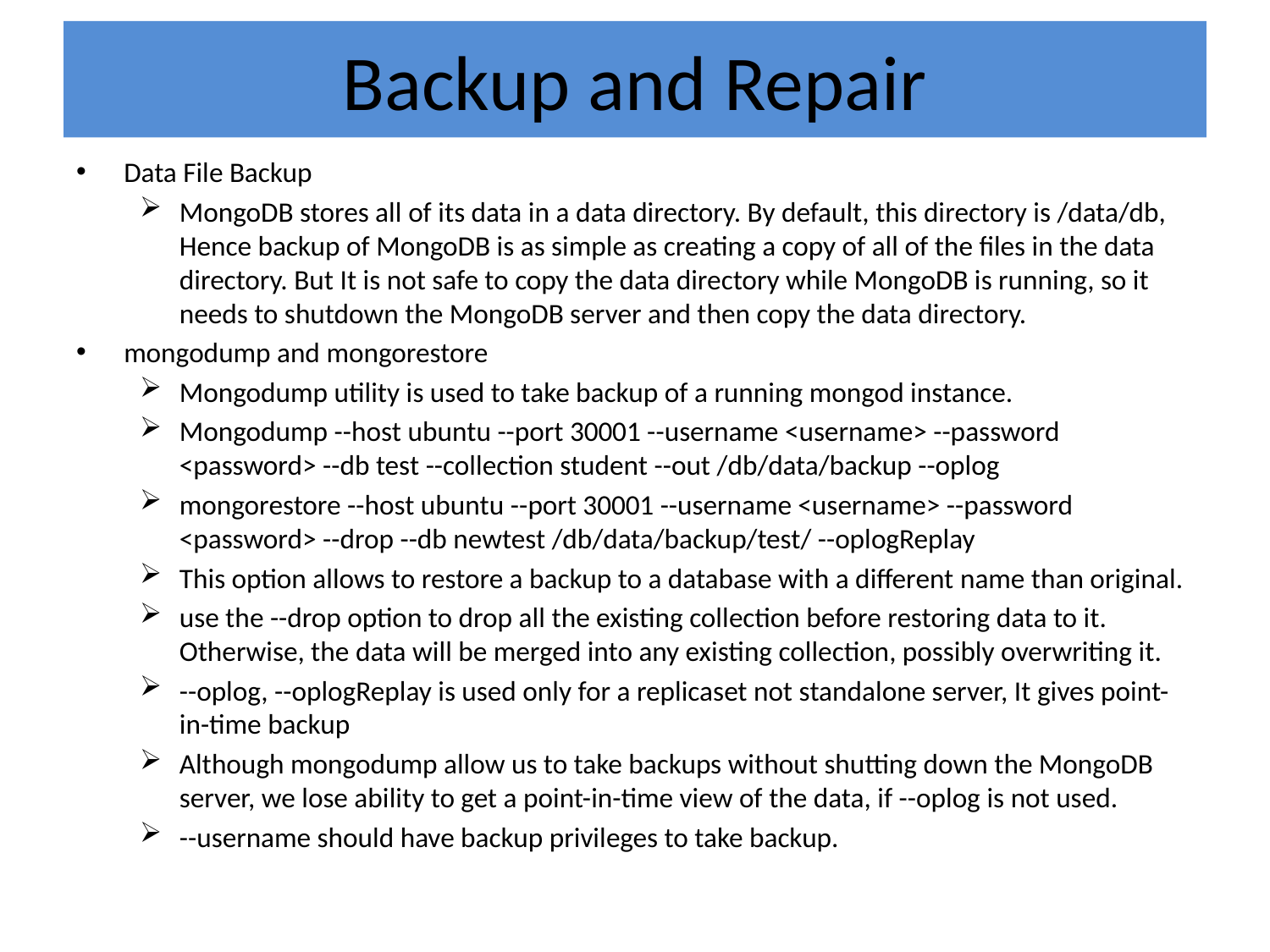

# Backup and Repair
Data File Backup
MongoDB stores all of its data in a data directory. By default, this directory is /data/db, Hence backup of MongoDB is as simple as creating a copy of all of the files in the data directory. But It is not safe to copy the data directory while MongoDB is running, so it needs to shutdown the MongoDB server and then copy the data directory.
mongodump and mongorestore
Mongodump utility is used to take backup of a running mongod instance.
Mongodump --host ubuntu --port 30001 --username <username> --password <password> --db test --collection student --out /db/data/backup --oplog
mongorestore --host ubuntu --port 30001 --username <username> --password <password> --drop --db newtest /db/data/backup/test/ --oplogReplay
This option allows to restore a backup to a database with a different name than original.
use the --drop option to drop all the existing collection before restoring data to it. Otherwise, the data will be merged into any existing collection, possibly overwriting it.
--oplog, --oplogReplay is used only for a replicaset not standalone server, It gives point-in-time backup
Although mongodump allow us to take backups without shutting down the MongoDB server, we lose ability to get a point-in-time view of the data, if --oplog is not used.
--username should have backup privileges to take backup.